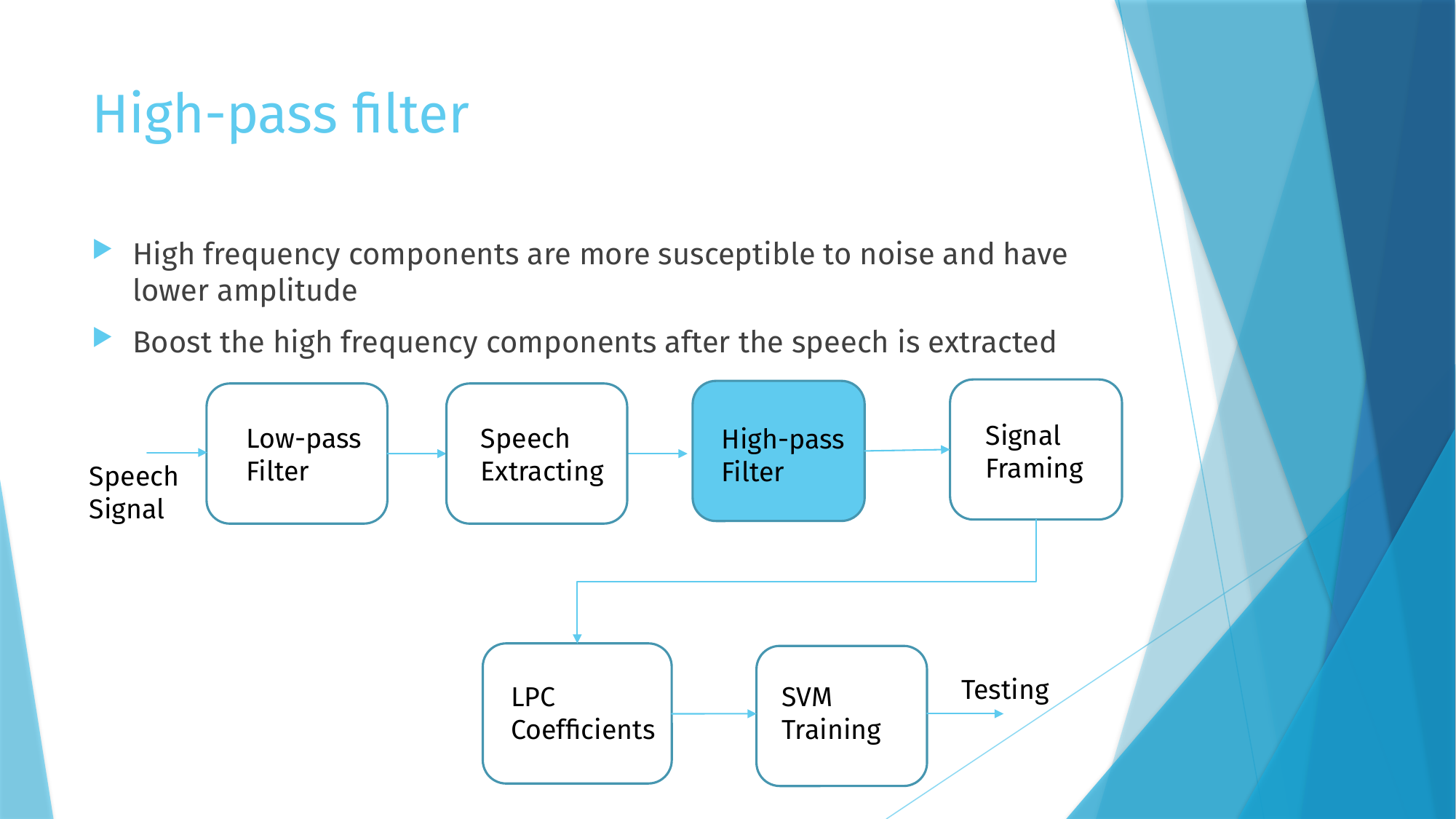

# High-pass filter
High frequency components are more susceptible to noise and have lower amplitude
Boost the high frequency components after the speech is extracted

Signal Framing
Speech Extracting
Low-pass Filter
High-pass Filter
Speech Signal

Testing
LPC Coefficients
SVM
Training